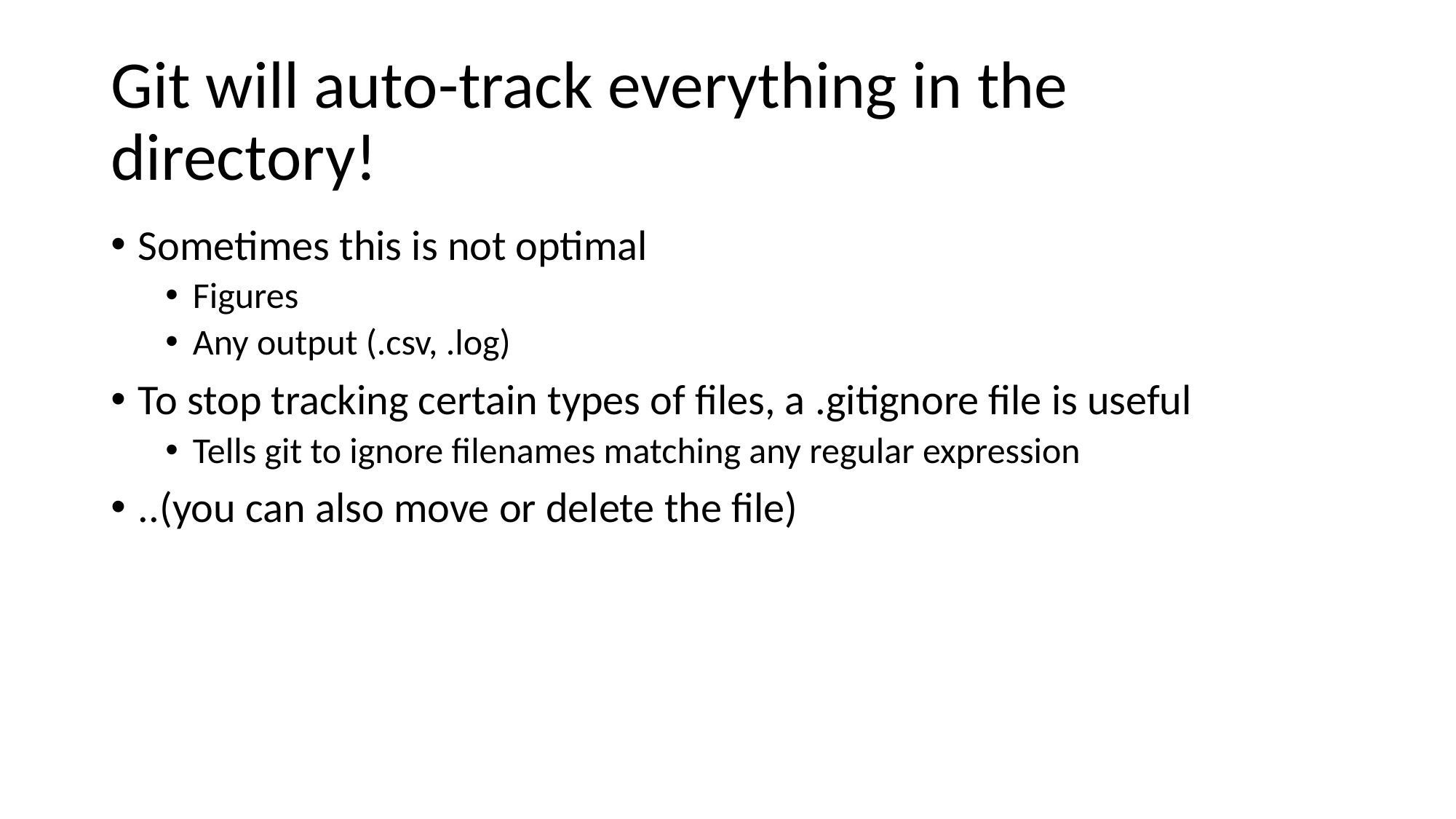

# Git will auto-track everything in the directory!
Sometimes this is not optimal
Figures
Any output (.csv, .log)
To stop tracking certain types of files, a .gitignore file is useful
Tells git to ignore filenames matching any regular expression
..(you can also move or delete the file)